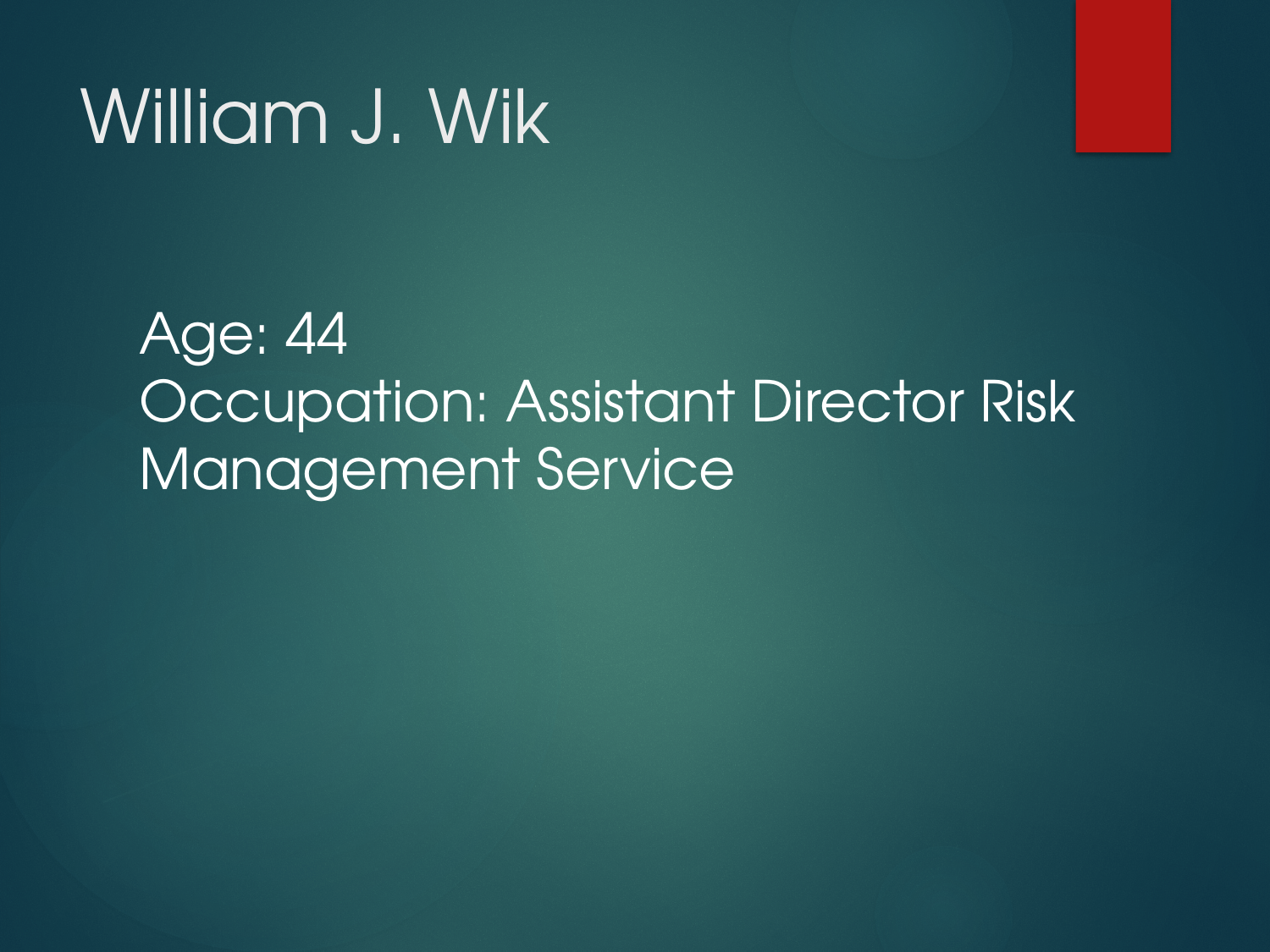

# William J. Wik

Age: 44
Occupation: Assistant Director Risk Management Service